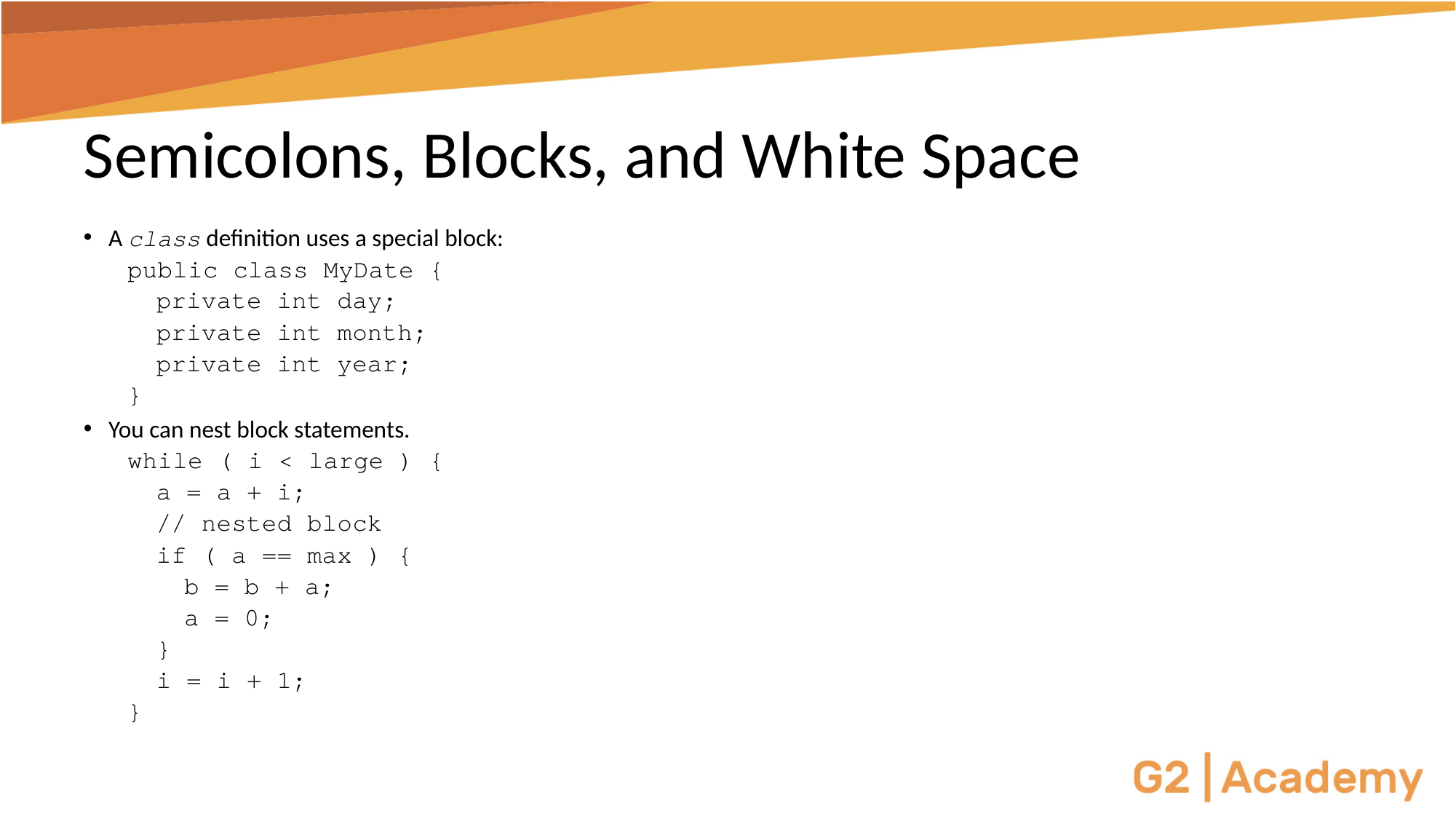

# Semicolons, Blocks, and White Space
A class definition uses a special block:
public class MyDate {
private int day;
private int month;
private int year;
}
You can nest block statements.
while ( i < large ) {
a = a + i;
// nested block
if ( a == max ) {
b = b + a;
a = 0;
}
i = i + 1;
}